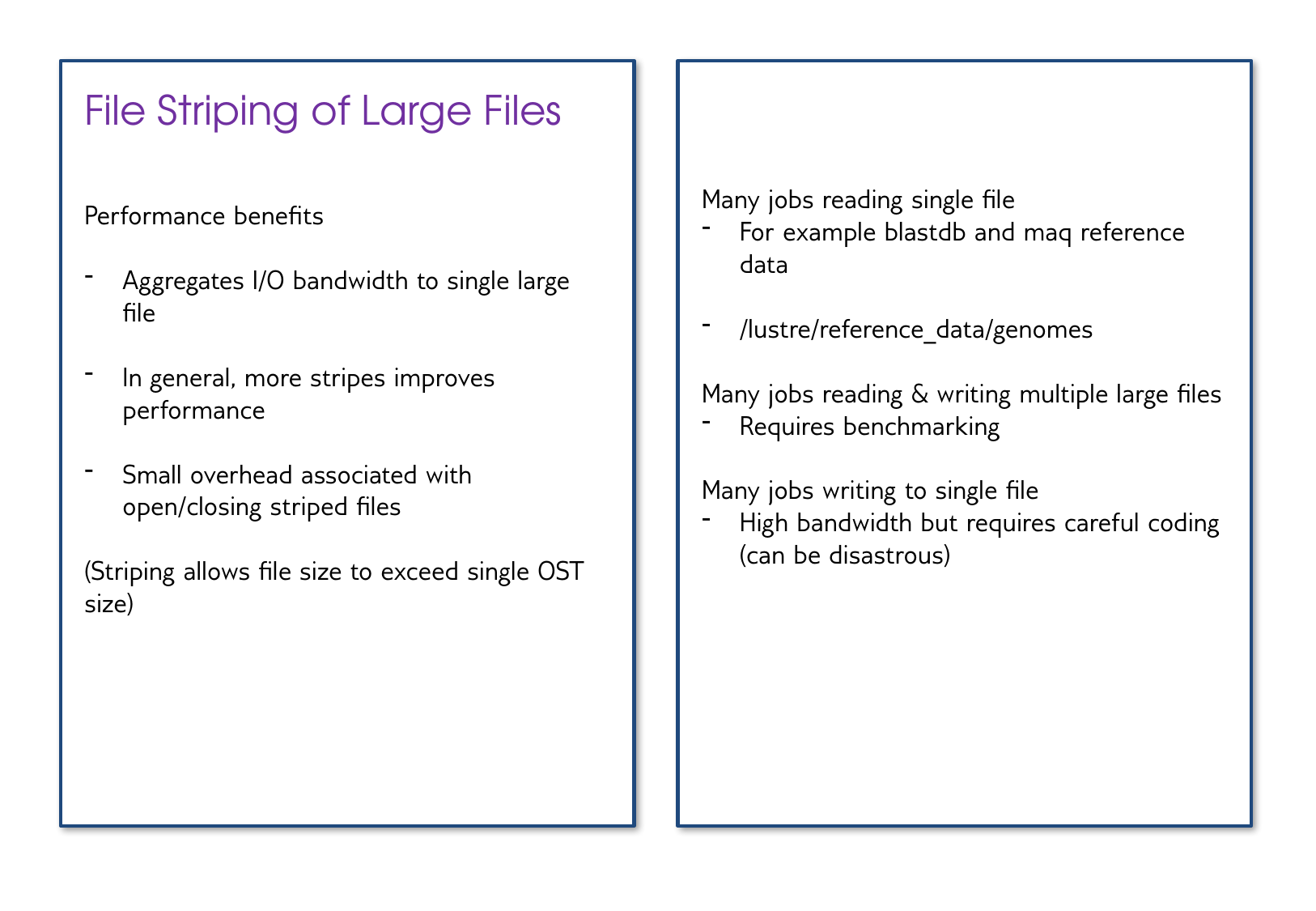

File Striping of Large Files

Performance benefits

Aggregates I/O bandwidth to single large file

In general, more stripes improves performance

Small overhead associated with open/closing striped files

(Striping allows file size to exceed single OST size)

Many jobs reading single file
For example blastdb and maq reference data

/lustre/reference_data/genomes

Many jobs reading & writing multiple large files
Requires benchmarking

Many jobs writing to single file
High bandwidth but requires careful coding (can be disastrous)